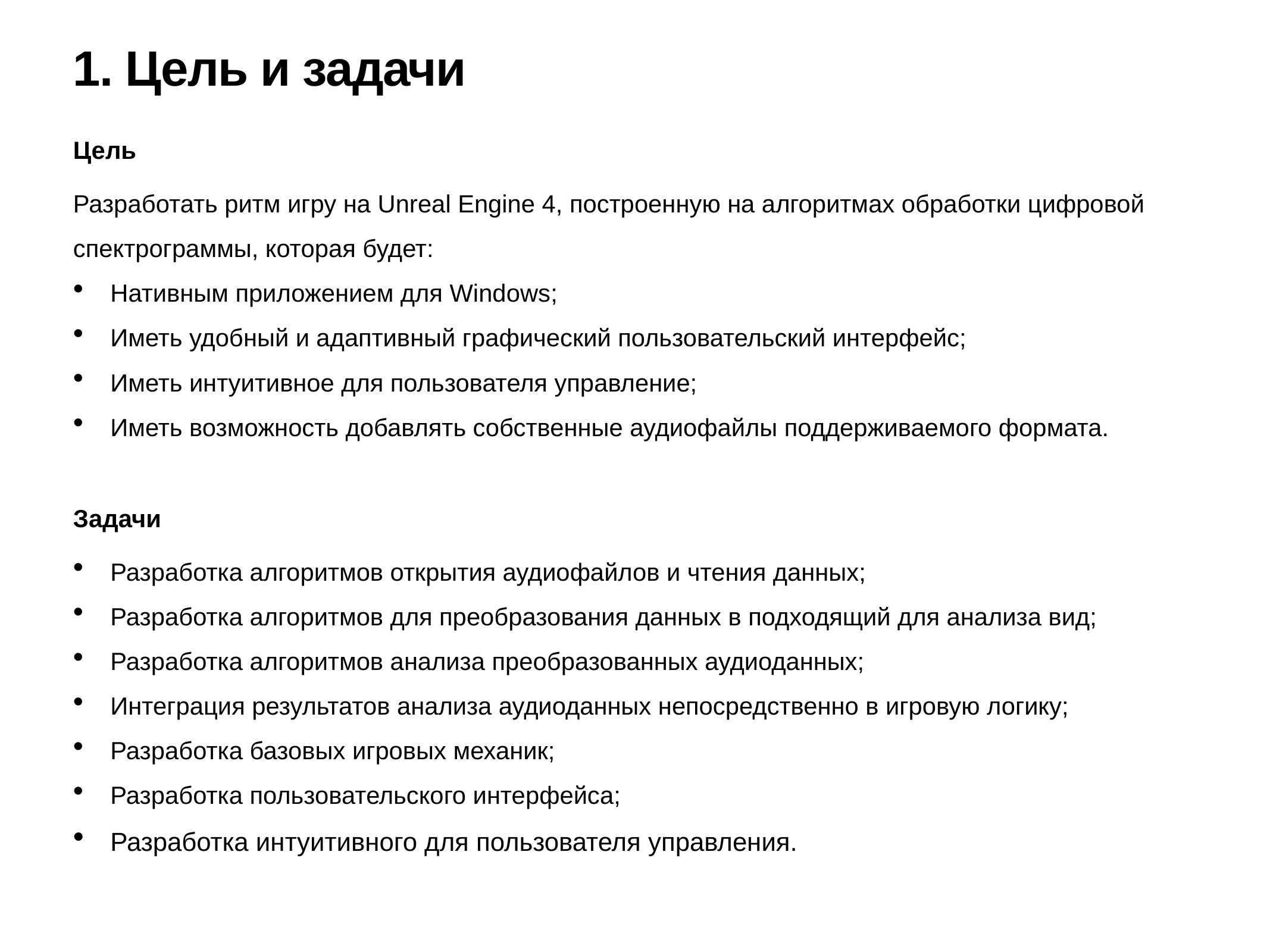

# 1. Цель и задачи
Цель
Разработать ритм игру на Unreal Engine 4, построенную на алгоритмах обработки цифровой спектрограммы, которая будет:
Нативным приложением для Windows;
Иметь удобный и адаптивный графический пользовательский интерфейс;
Иметь интуитивное для пользователя управление;
Иметь возможность добавлять собственные аудиофайлы поддерживаемого формата.
Задачи
Разработка алгоритмов открытия аудиофайлов и чтения данных;
Разработка алгоритмов для преобразования данных в подходящий для анализа вид;
Разработка алгоритмов анализа преобразованных аудиоданных;
Интеграция результатов анализа аудиоданных непосредственно в игровую логику;
Разработка базовых игровых механик;
Разработка пользовательского интерфейса;
Разработка интуитивного для пользователя управления.